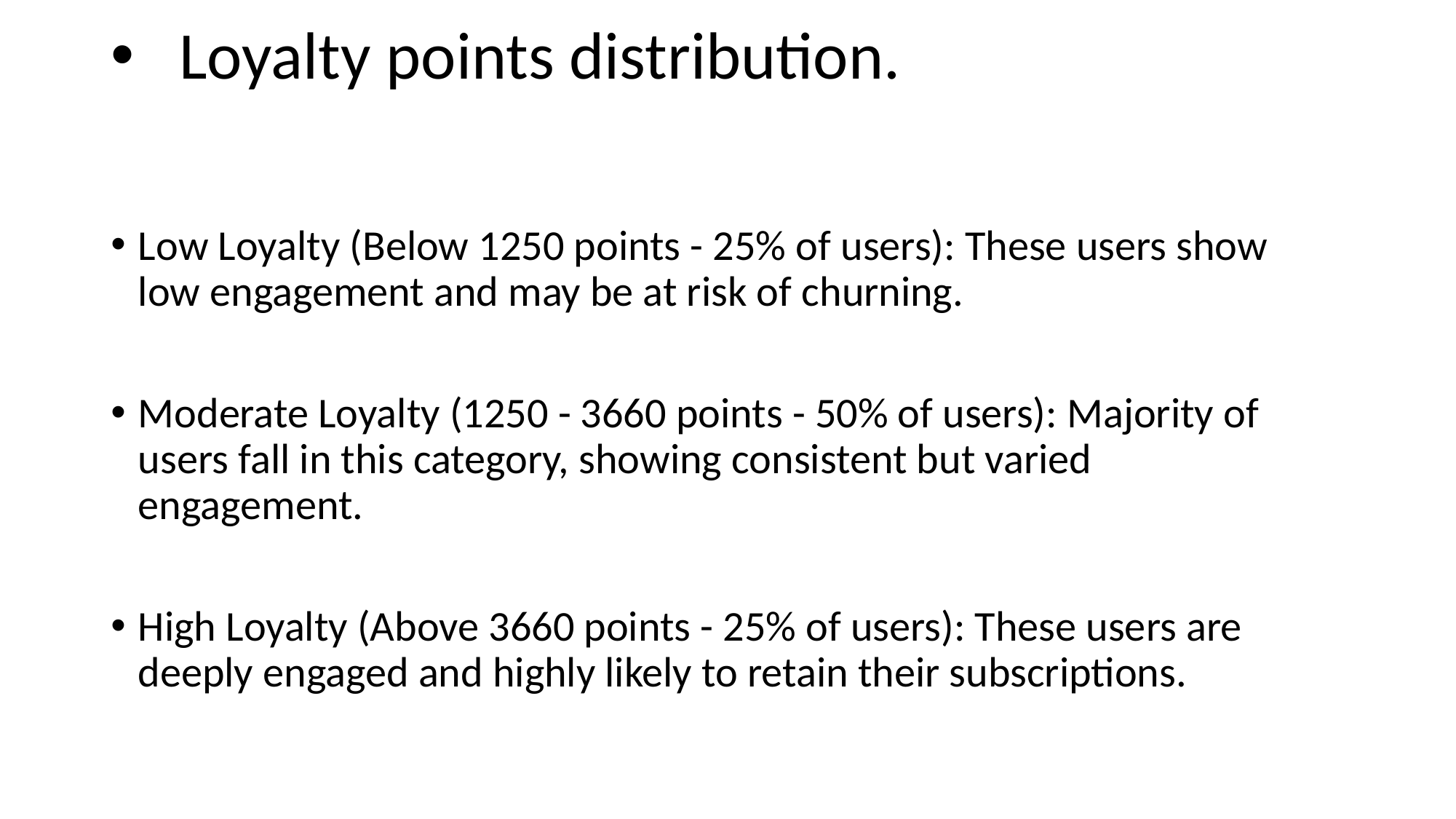

# Loyalty points distribution.
Low Loyalty (Below 1250 points - 25% of users): These users show low engagement and may be at risk of churning.

Moderate Loyalty (1250 - 3660 points - 50% of users): Majority of users fall in this category, showing consistent but varied engagement.

High Loyalty (Above 3660 points - 25% of users): These users are deeply engaged and highly likely to retain their subscriptions.